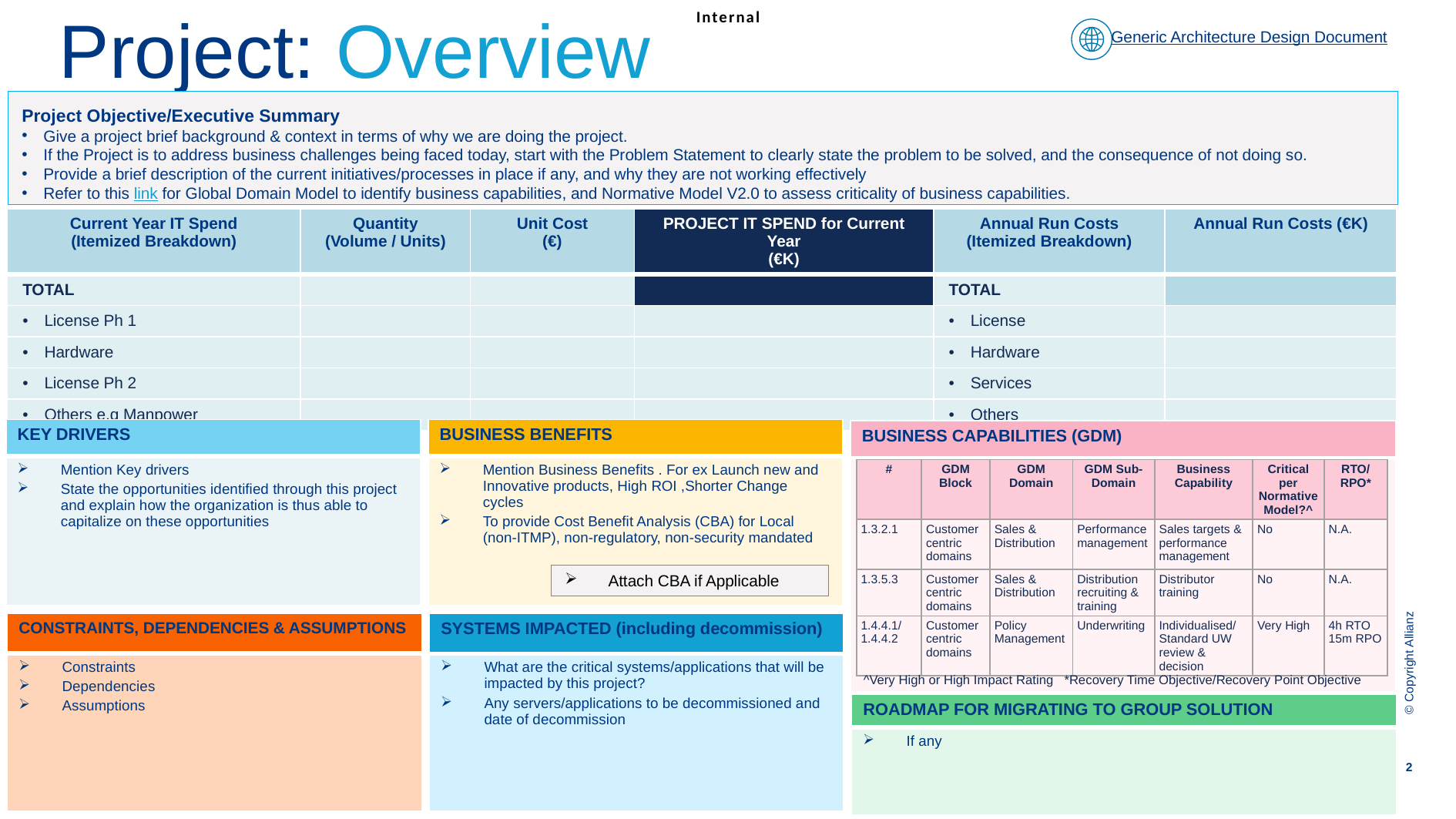

PROJECT: Overview

# Project: Overview
Generic Architecture Design Document
Project Objective/Executive Summary
Give a project brief background & context in terms of why we are doing the project.
If the Project is to address business challenges being faced today, start with the Problem Statement to clearly state the problem to be solved, and the consequence of not doing so.
Provide a brief description of the current initiatives/processes in place if any, and why they are not working effectively
Refer to this link for Global Domain Model to identify business capabilities, and Normative Model V2.0 to assess criticality of business capabilities.
| Current Year IT Spend (Itemized Breakdown) | Quantity (Volume / Units) | Unit Cost (€) | PROJECT IT SPEND for Current Year (€K) | Annual Run Costs (Itemized Breakdown) | Annual Run Costs (€K) |
| --- | --- | --- | --- | --- | --- |
| TOTAL |  |  |  | TOTAL |  |
| License Ph 1 |  |  |  | License |  |
| Hardware |  |  |  | Hardware |  |
| License Ph 2 |  |  |  | Services |  |
| Others e.g Manpower |  |  |  | Others |  |
| KEY DRIVERS |
| --- |
| Mention Key drivers State the opportunities identified through this project and explain how the organization is thus able to capitalize on these opportunities |
| BUSINESS BENEFITS |
| --- |
| Mention Business Benefits . For ex Launch new and Innovative products, High ROI ,Shorter Change cycles To provide Cost Benefit Analysis (CBA) for Local (non-ITMP), non-regulatory, non-security mandated |
| BUSINESS CAPABILITIES (GDM) |
| --- |
|  |
| # | GDM Block | GDM Domain | GDM Sub-Domain | Business Capability | Critical per Normative Model?^ | RTO/ RPO\* |
| --- | --- | --- | --- | --- | --- | --- |
| 1.3.2.1 | Customer centric domains | Sales & Distribution | Performance management | Sales targets & performance management | No | N.A. |
| 1.3.5.3 | Customer centric domains | Sales & Distribution | Distribution recruiting & training | Distributor training | No | N.A. |
| 1.4.4.1/ 1.4.4.2 | Customer centric domains | Policy Management | Underwriting | Individualised/ Standard UW review & decision | Very High | 4h RTO 15m RPO |
© Copyright Allianz
Attach CBA if Applicable
| CONSTRAINTS, DEPENDENCIES & ASSUMPTIONS |
| --- |
| Constraints Dependencies Assumptions |
| SYSTEMS IMPACTED (including decommission) |
| --- |
| What are the critical systems/applications that will be impacted by this project? Any servers/applications to be decommissioned and date of decommission |
^Very High or High Impact Rating   *Recovery Time Objective/Recovery Point Objective
| ROADMAP FOR MIGRATING TO GROUP SOLUTION |
| --- |
| If any |
2